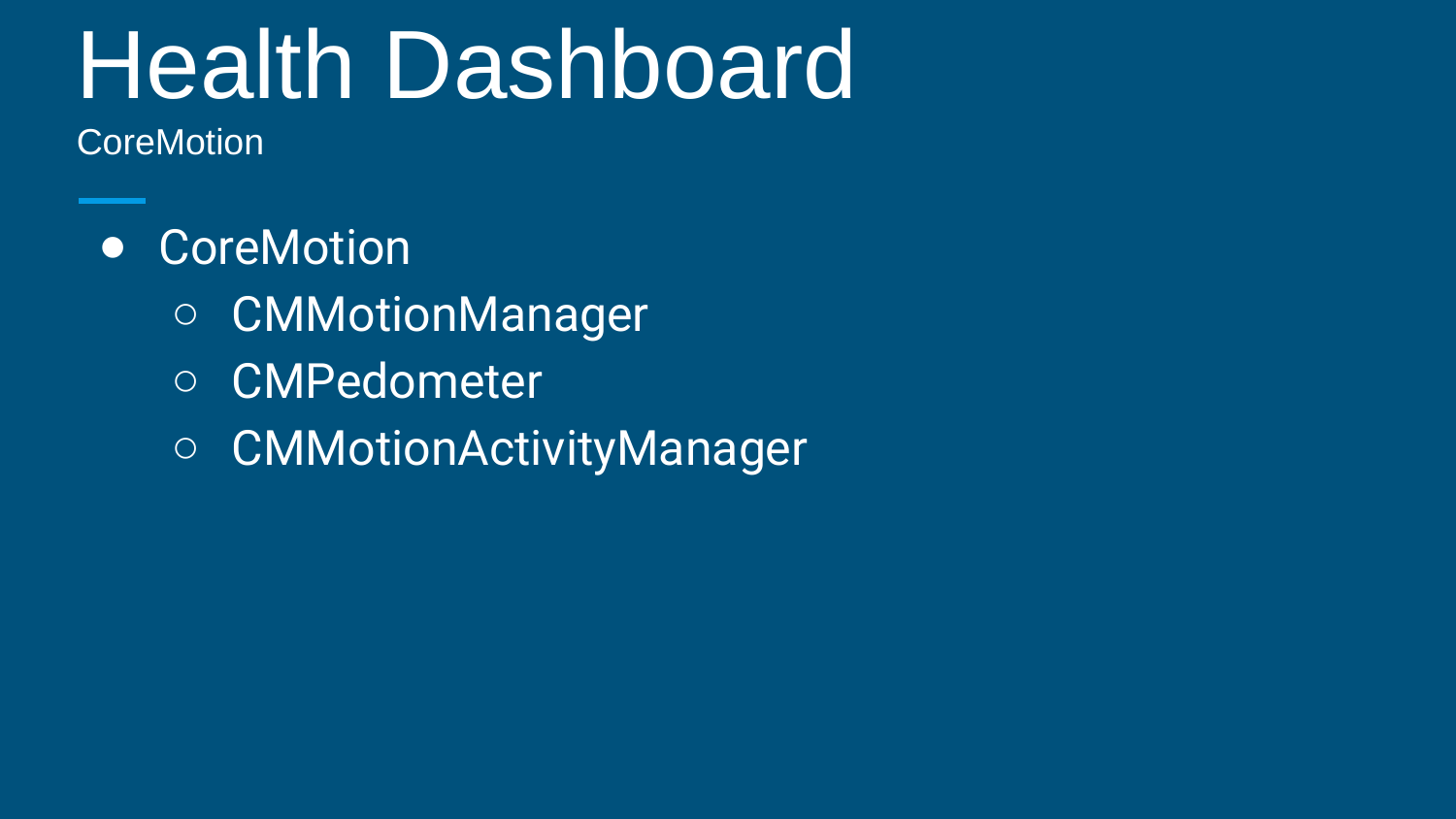

# Health Dashboard
CoreMotion

CoreMotion
CMMotionManager
CMPedometer
CMMotionActivityManager